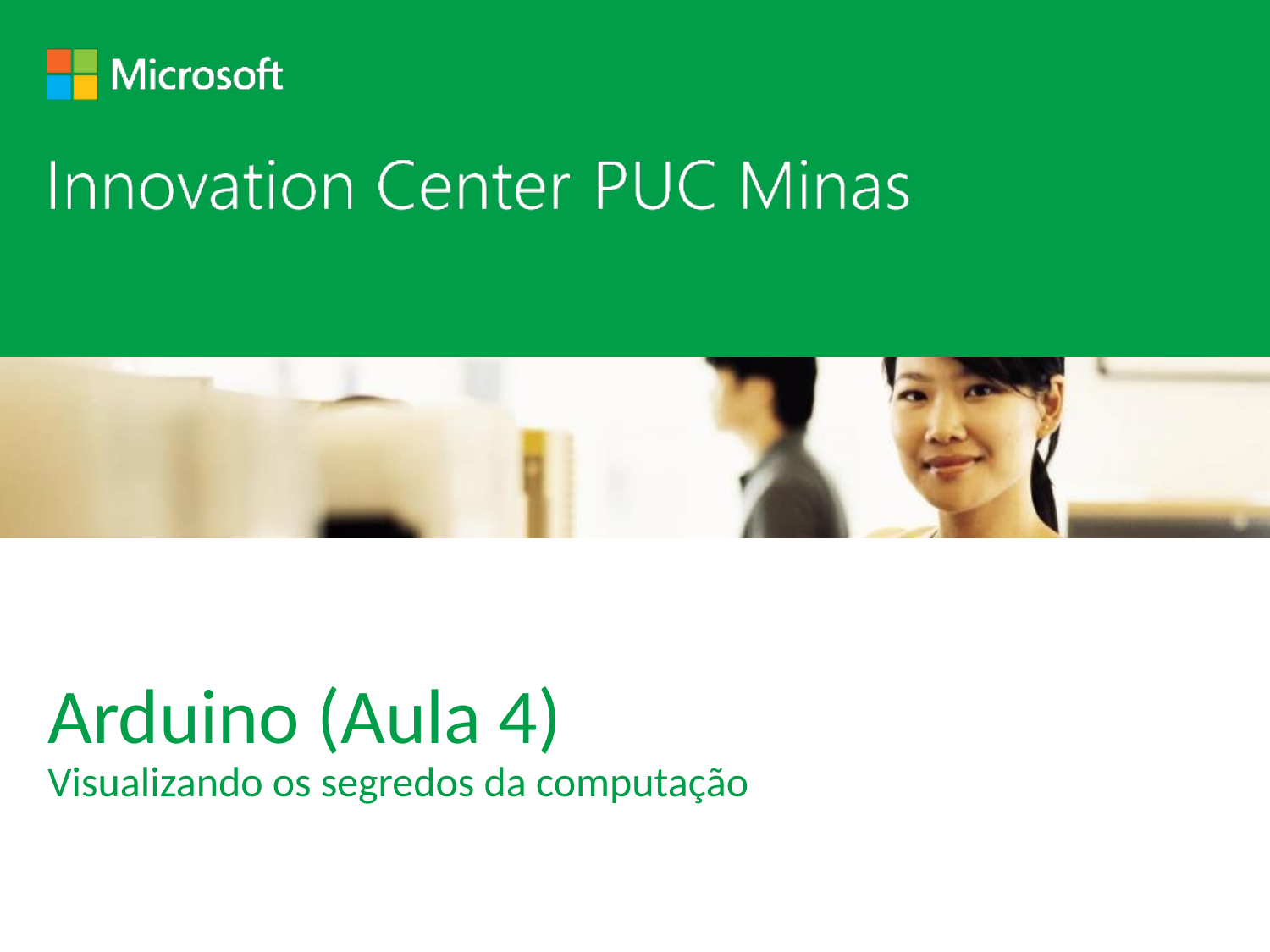

# Arduino (Aula 4) Visualizando os segredos da computação